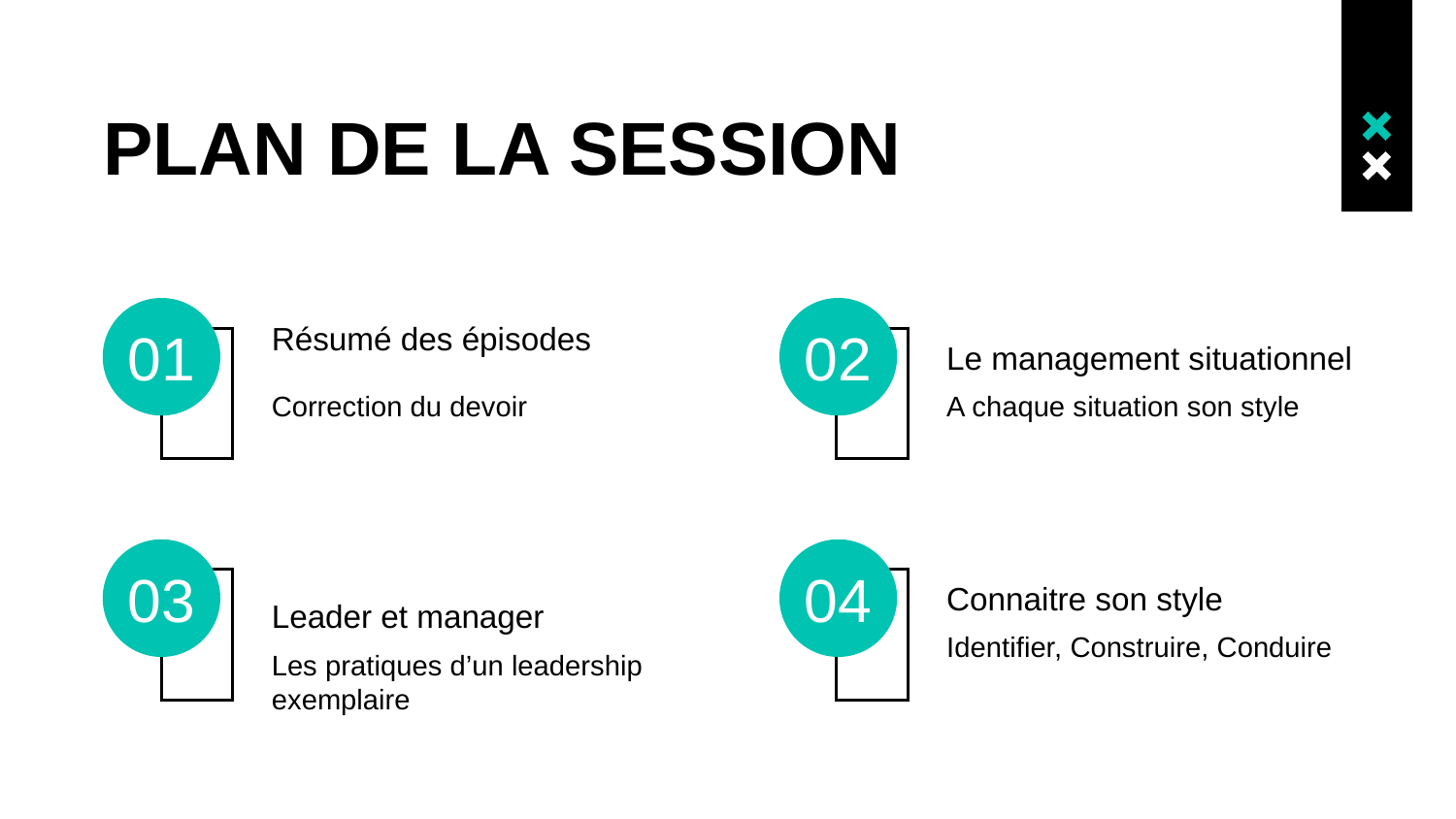

# PLAN DE LA SESSION

01
02

Résumé des épisodes

Le management situationnel
Correction du devoir
A chaque situation son style

03
04

Connaitre son style
Leader et manager
Identifier, Construire, Conduire
Les pratiques d’un leadership exemplaire